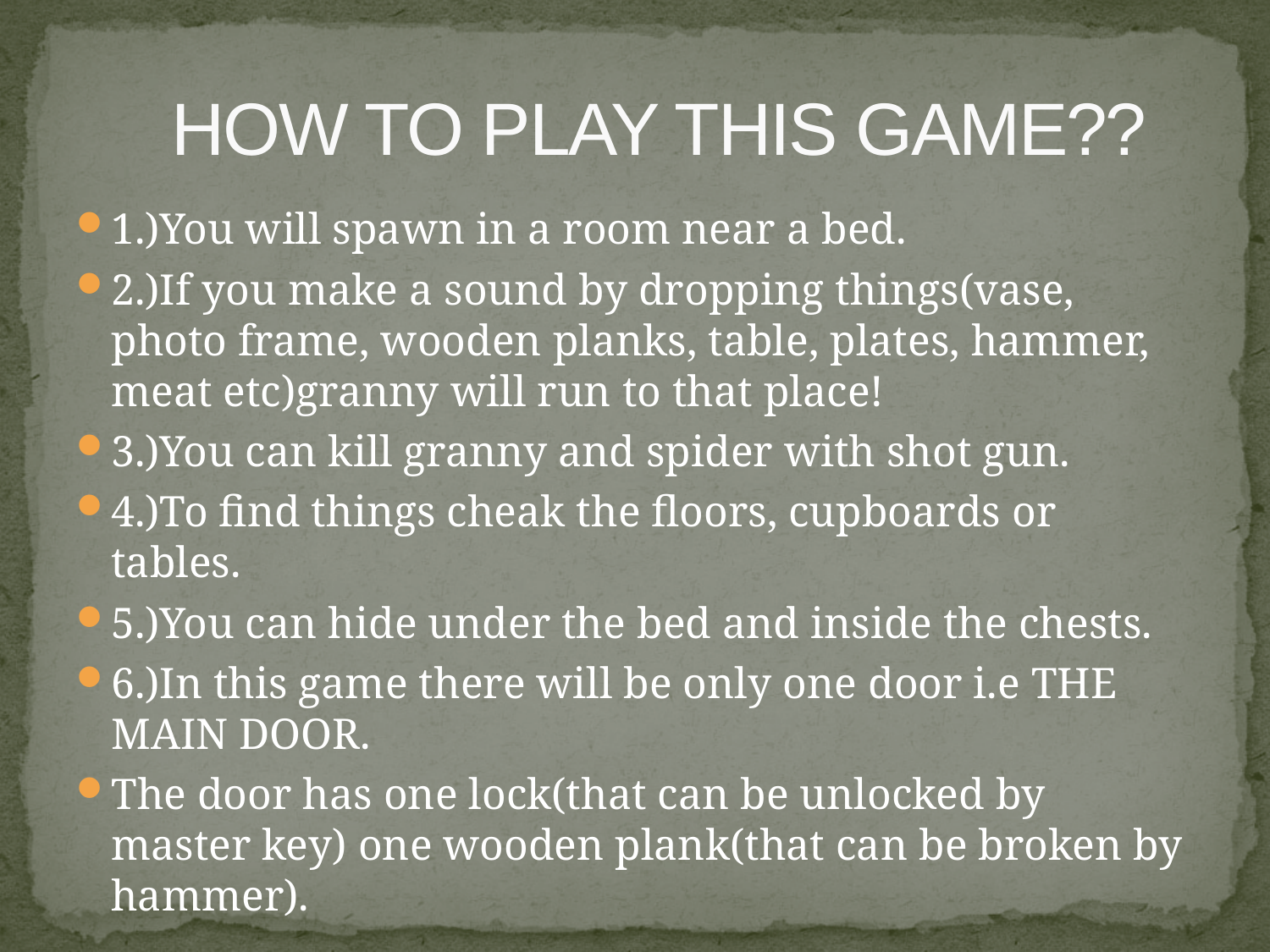

# HOW TO PLAY THIS GAME??
1.)You will spawn in a room near a bed.
2.)If you make a sound by dropping things(vase, photo frame, wooden planks, table, plates, hammer, meat etc)granny will run to that place!
3.)You can kill granny and spider with shot gun.
4.)To find things cheak the floors, cupboards or tables.
5.)You can hide under the bed and inside the chests.
6.)In this game there will be only one door i.e THE MAIN DOOR.
The door has one lock(that can be unlocked by master key) one wooden plank(that can be broken by hammer).